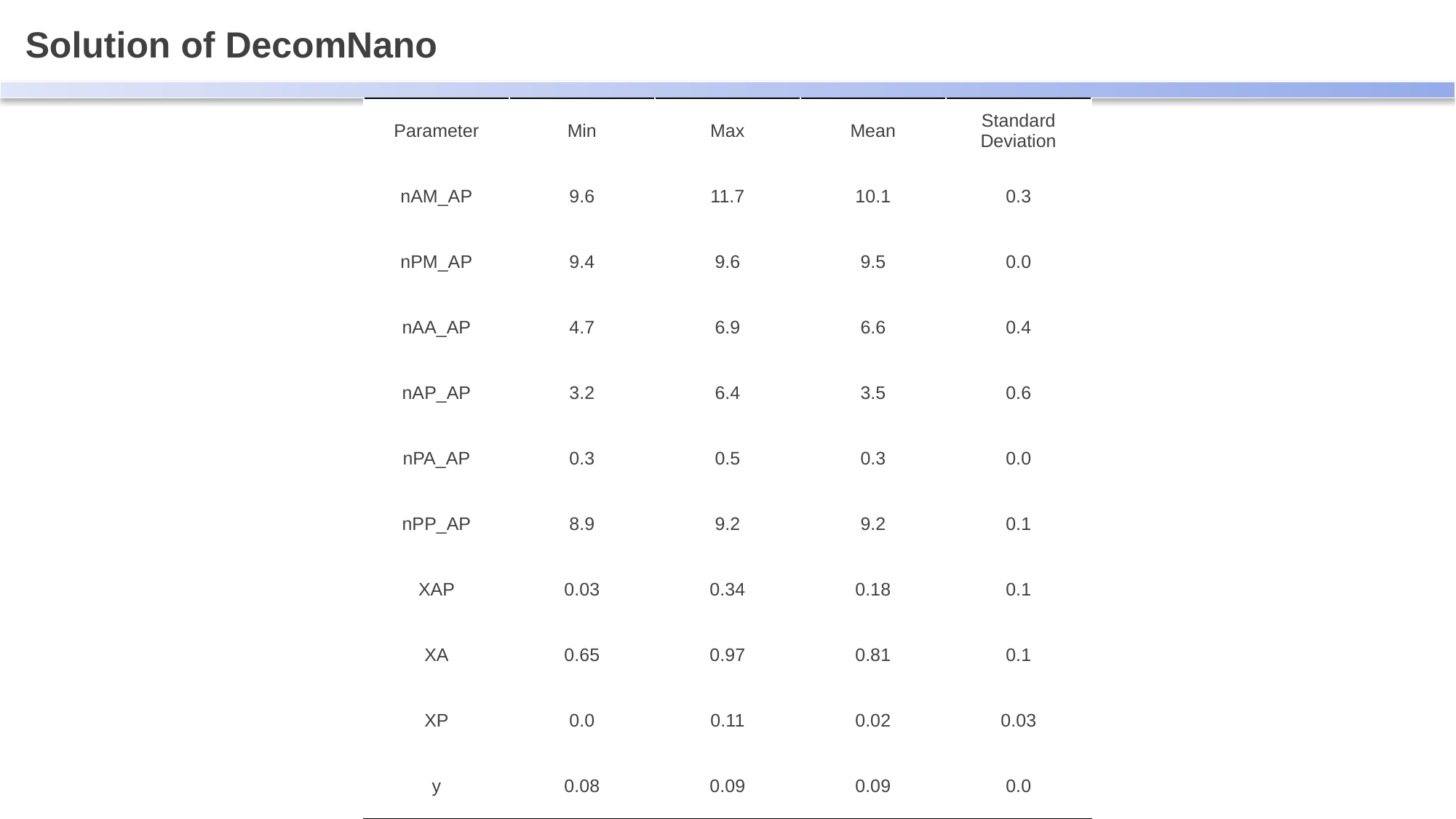

Solution of DecomNano

| Parameter | Min | Max | Mean | Standard Deviation |
| --- | --- | --- | --- | --- |
| nAM\_AP | 9.6 | 11.7 | 10.1 | 0.3 |
| nPM\_AP | 9.4 | 9.6 | 9.5 | 0.0 |
| nAA\_AP | 4.7 | 6.9 | 6.6 | 0.4 |
| nAP\_AP | 3.2 | 6.4 | 3.5 | 0.6 |
| nPA\_AP | 0.3 | 0.5 | 0.3 | 0.0 |
| nPP\_AP | 8.9 | 9.2 | 9.2 | 0.1 |
| XAP | 0.03 | 0.34 | 0.18 | 0.1 |
| XA | 0.65 | 0.97 | 0.81 | 0.1 |
| XP | 0.0 | 0.11 | 0.02 | 0.03 |
| y | 0.08 | 0.09 | 0.09 | 0.0 |